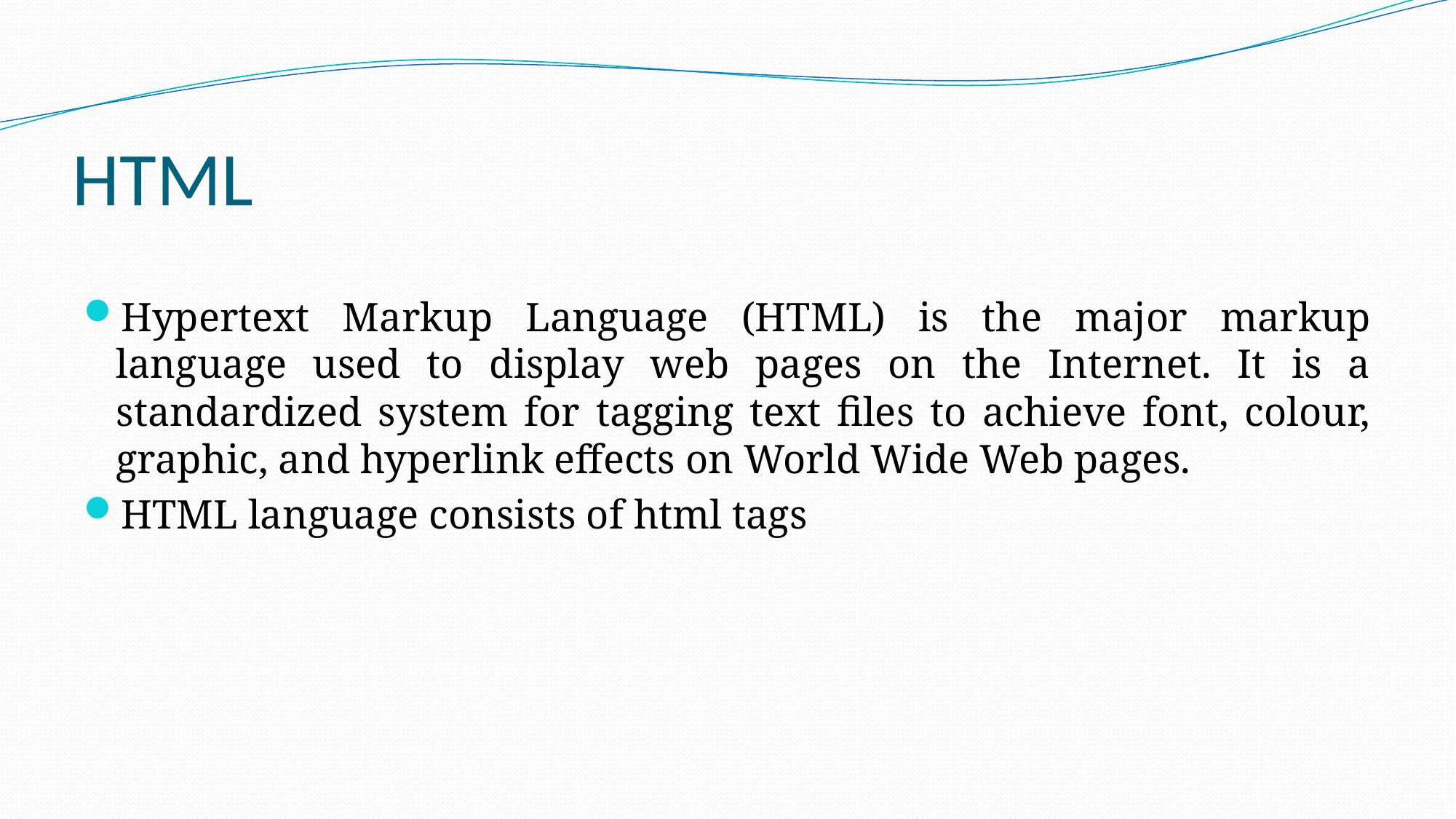

# HTML

Hypertext Markup Language (HTML) is the major markup language used to display web pages on the Internet. It is a standardized system for tagging text files to achieve font, colour, graphic, and hyperlink effects on World Wide Web pages.
HTML language consists of html tags